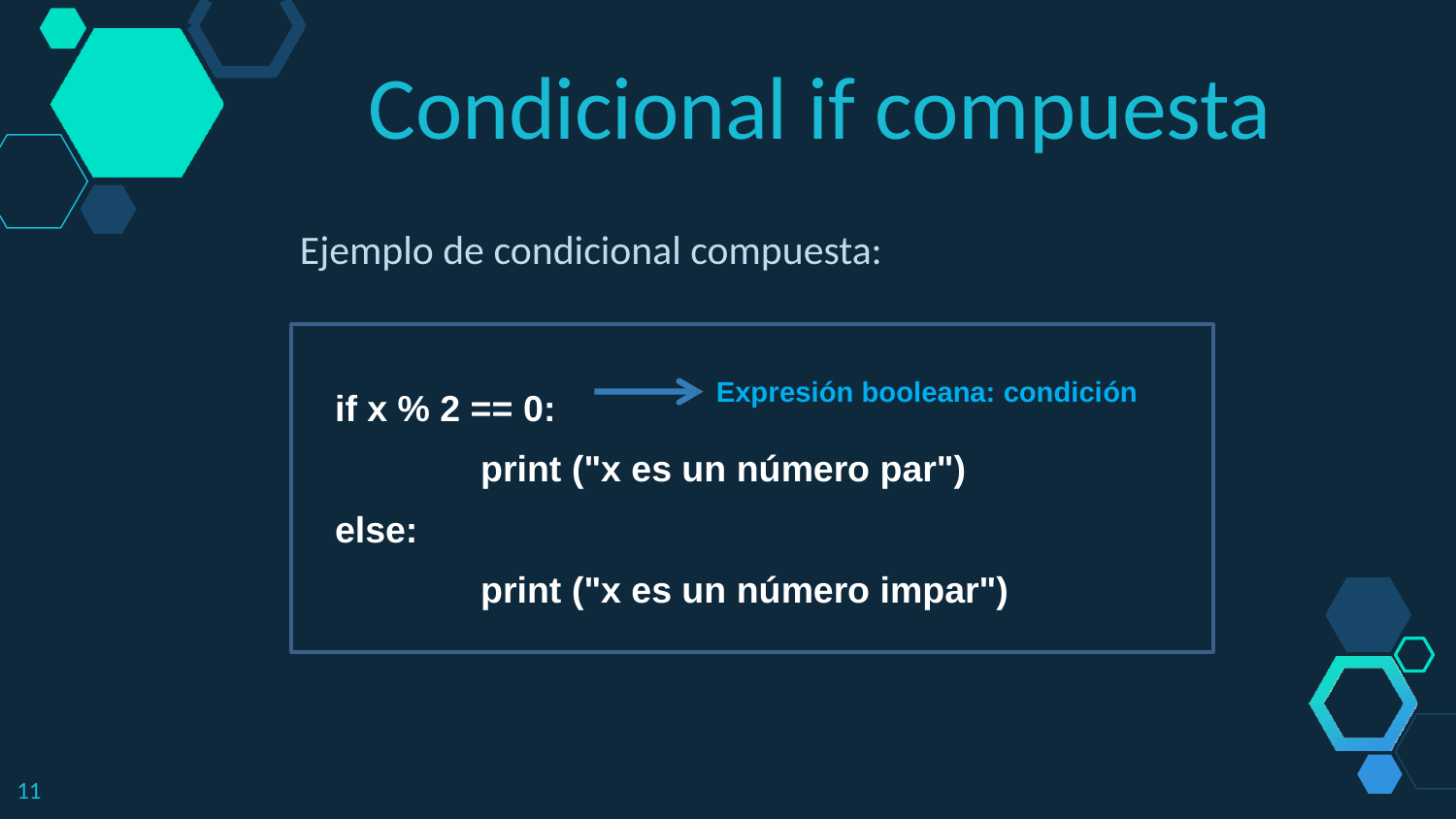

Condicional if compuesta

Ejemplo de condicional compuesta:

if x % 2 == 0:
	print ("x es un número par")
else:
	print ("x es un número impar")
Expresión booleana: condición

11